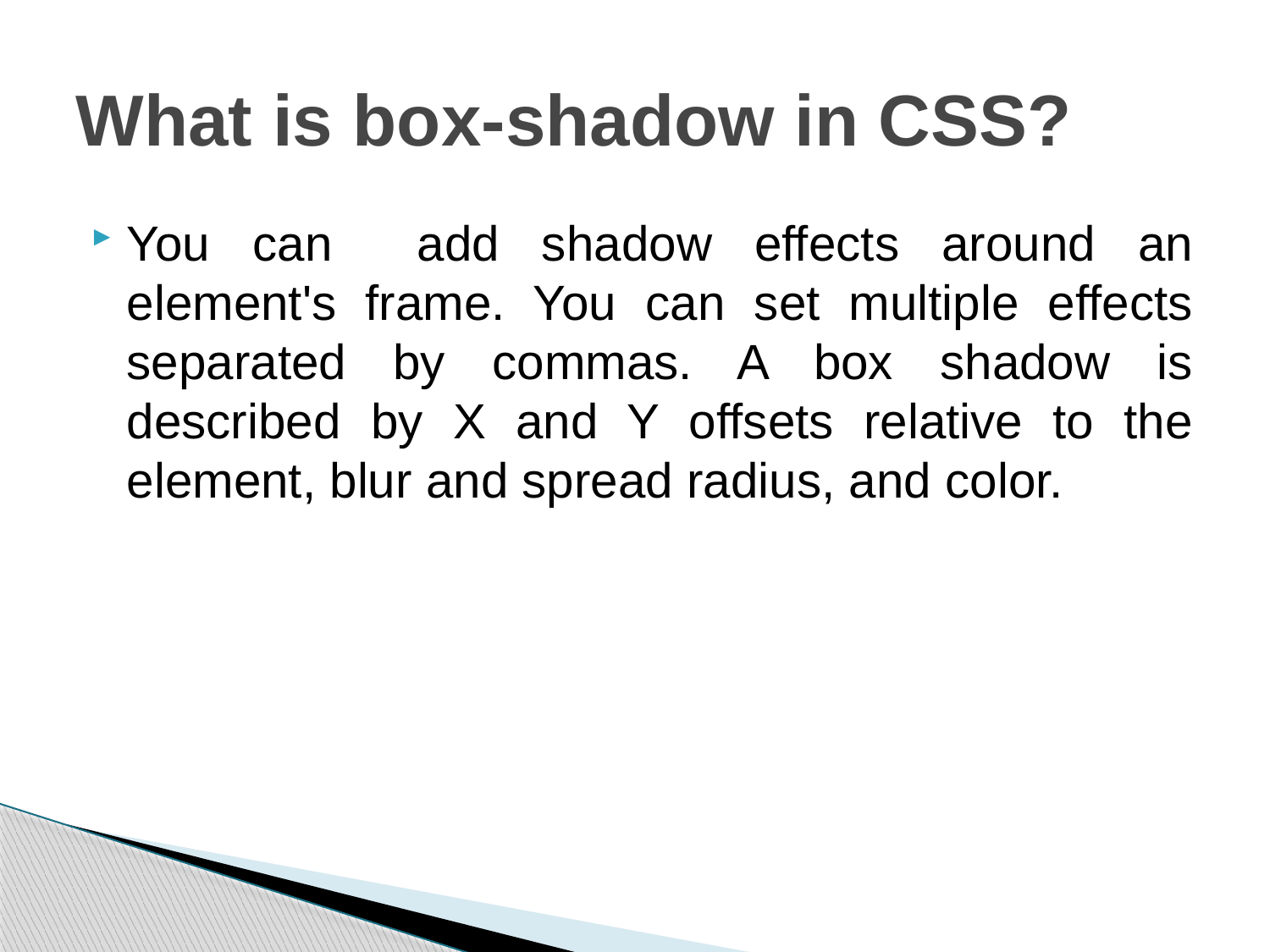

# What is box-shadow in CSS?
You can  add shadow effects around an element's frame. You can set multiple effects separated by commas. A box shadow is described by X and Y offsets relative to the element, blur and spread radius, and color.